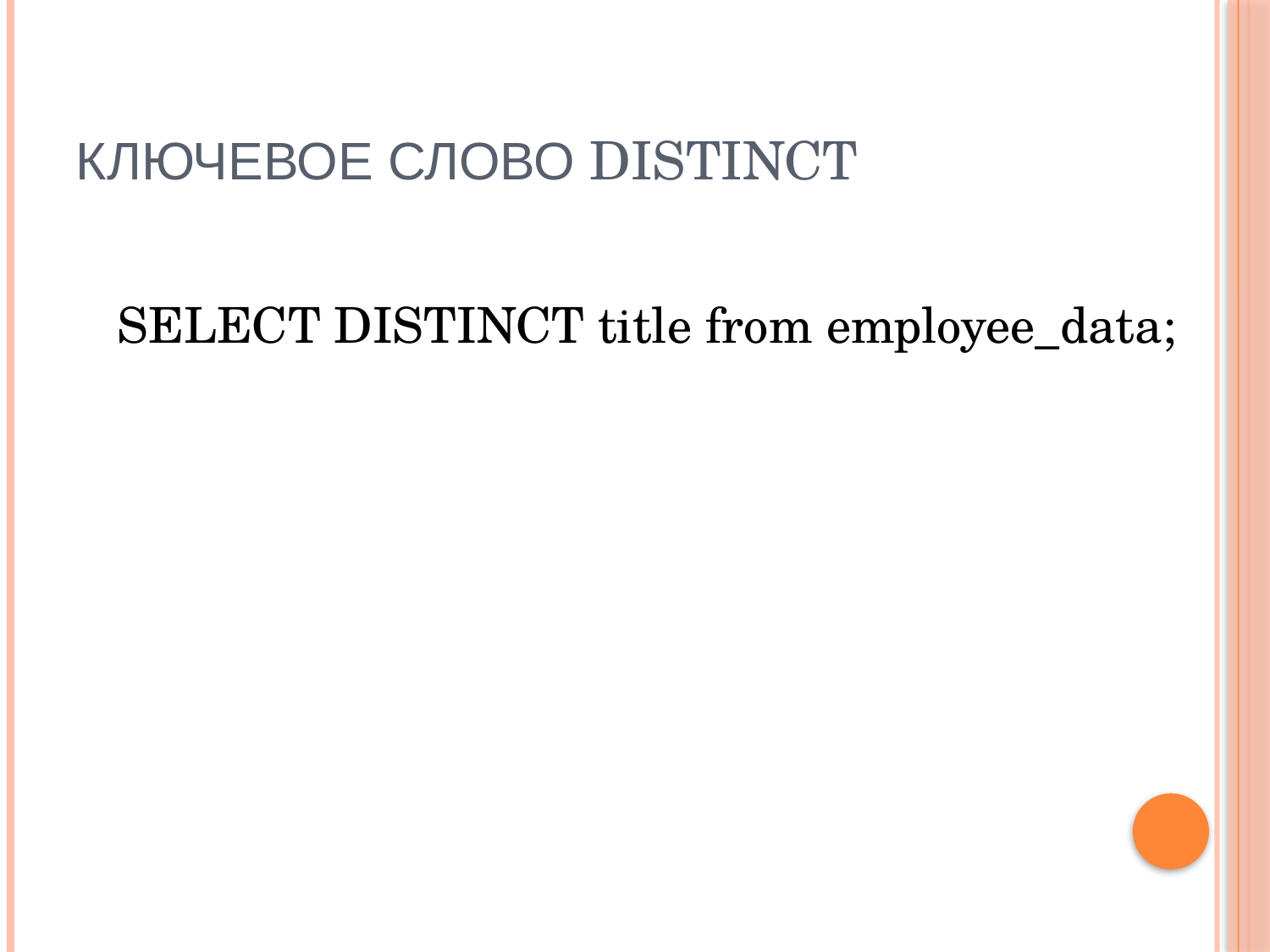

# Ключевое слово DISTINCT
SELECT DISTINCT title from employee_data;